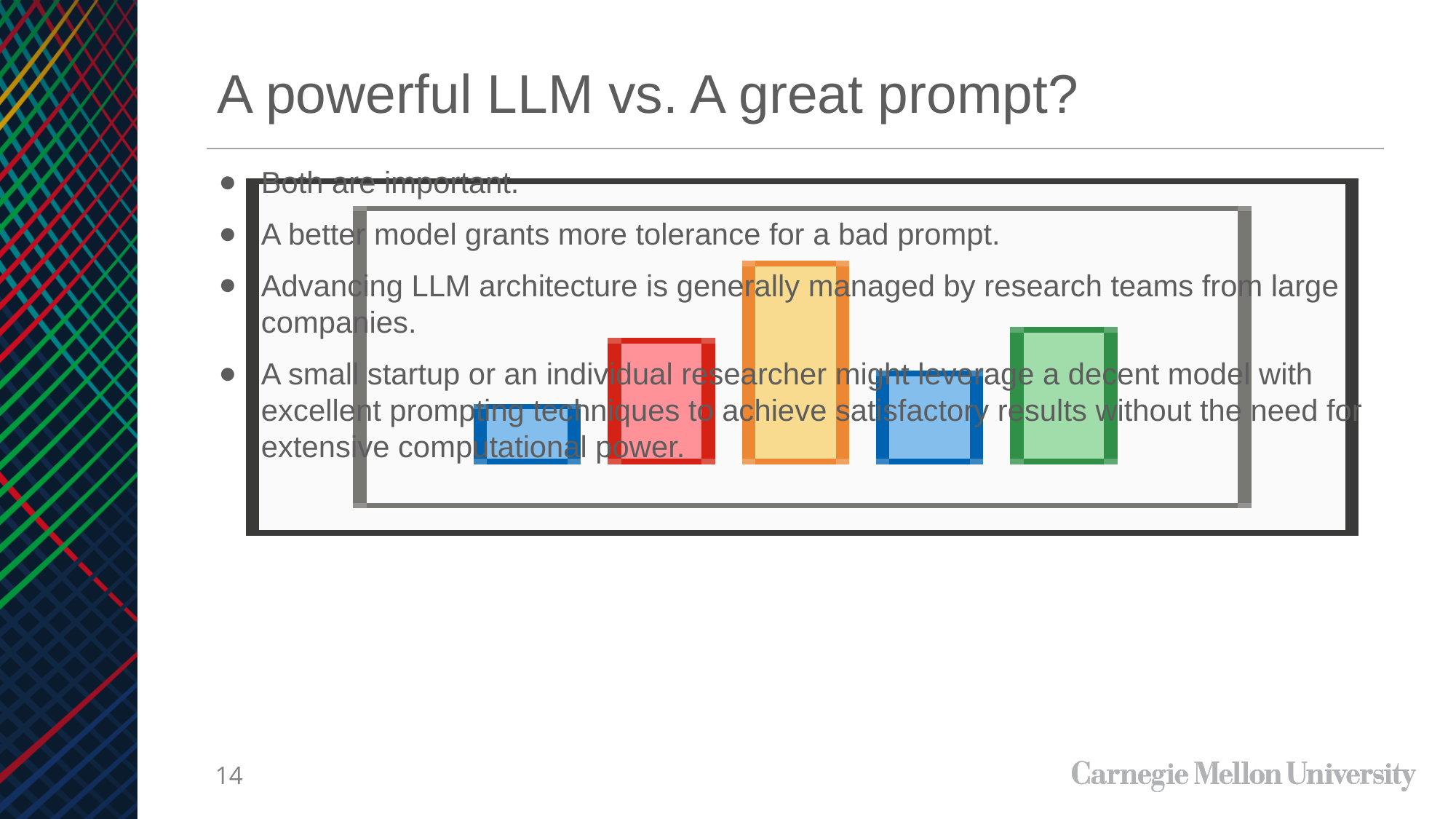

A powerful LLM vs. A great prompt?
Both are important.
A better model grants more tolerance for a bad prompt.
Advancing LLM architecture is generally managed by research teams from large companies.
A small startup or an individual researcher might leverage a decent model with excellent prompting techniques to achieve satisfactory results without the need for extensive computational power.
14